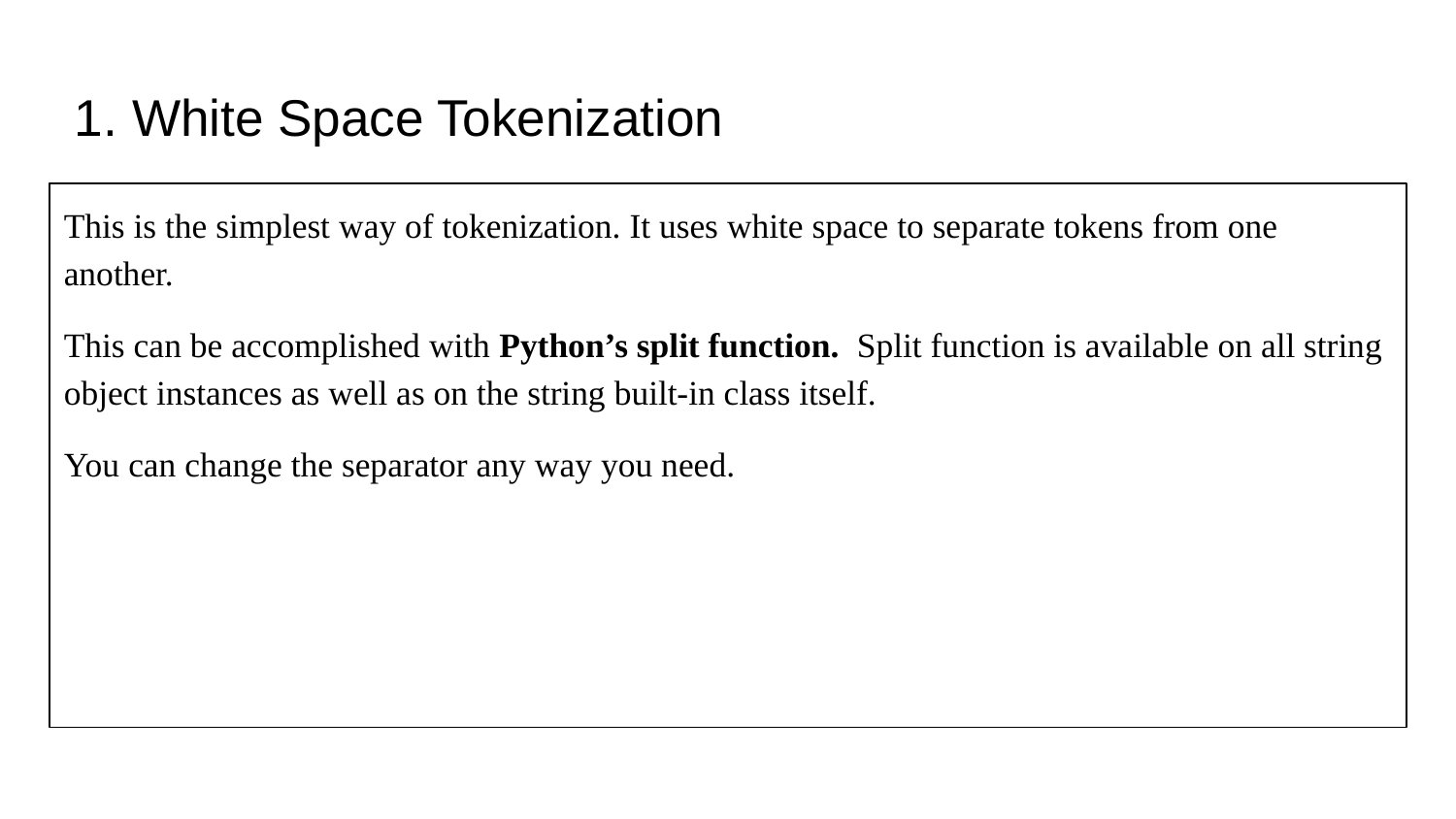

White Space Tokenization
This is the simplest way of tokenization. It uses white space to separate tokens from one another.
This can be accomplished with Python’s split function.  Split function is available on all string object instances as well as on the string built-in class itself.
You can change the separator any way you need.